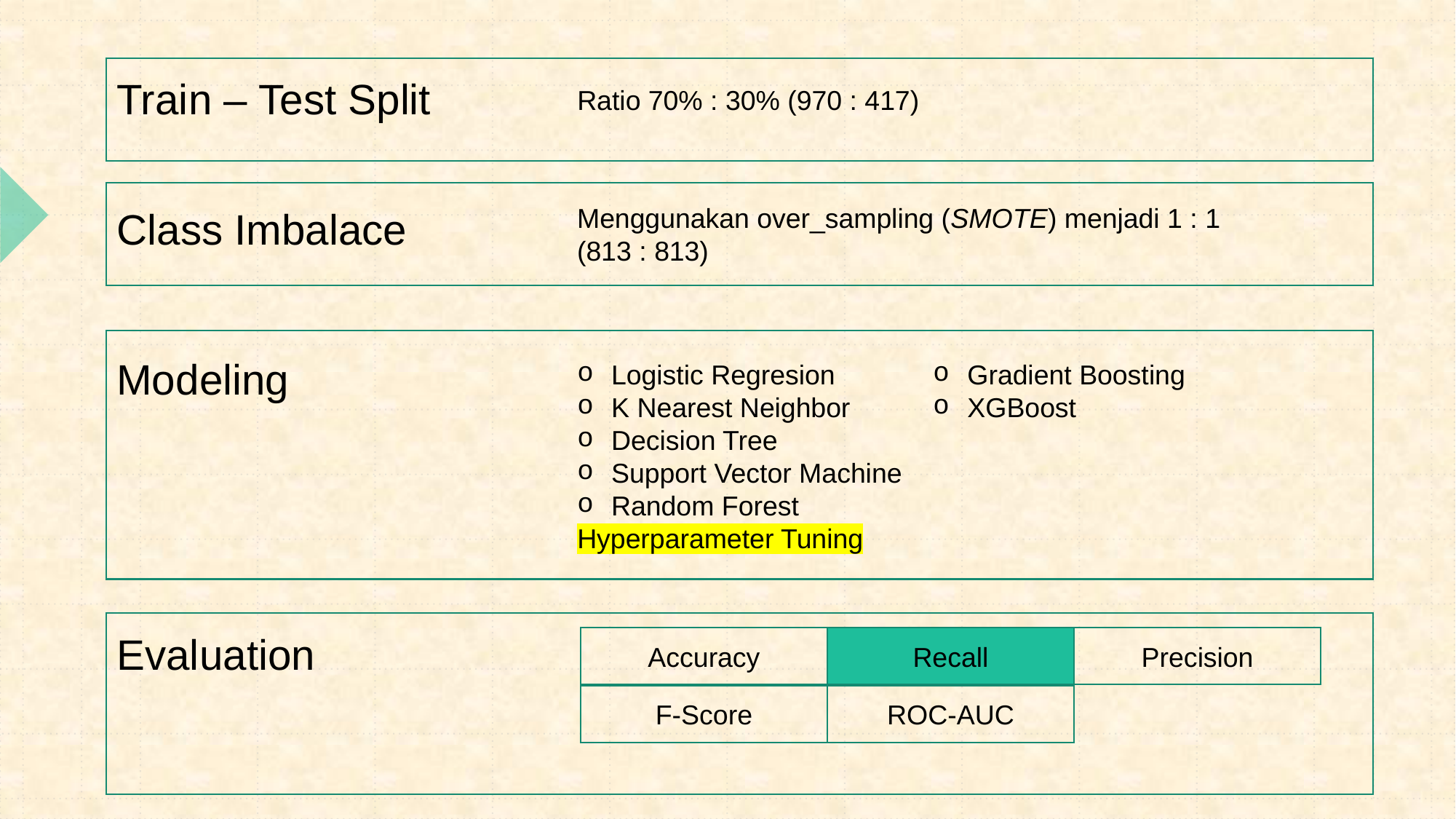

Train – Test Split
Ratio 70% : 30% (970 : 417)

Menggunakan over_sampling (SMOTE) menjadi 1 : 1
(813 : 813)
Class Imbalace

Modeling
Logistic Regresion
K Nearest Neighbor
Decision Tree
Support Vector Machine
Random Forest
Hyperparameter Tuning

Gradient Boosting
XGBoost

Evaluation
Accuracy
Recall
Precision
F-Score
ROC-AUC